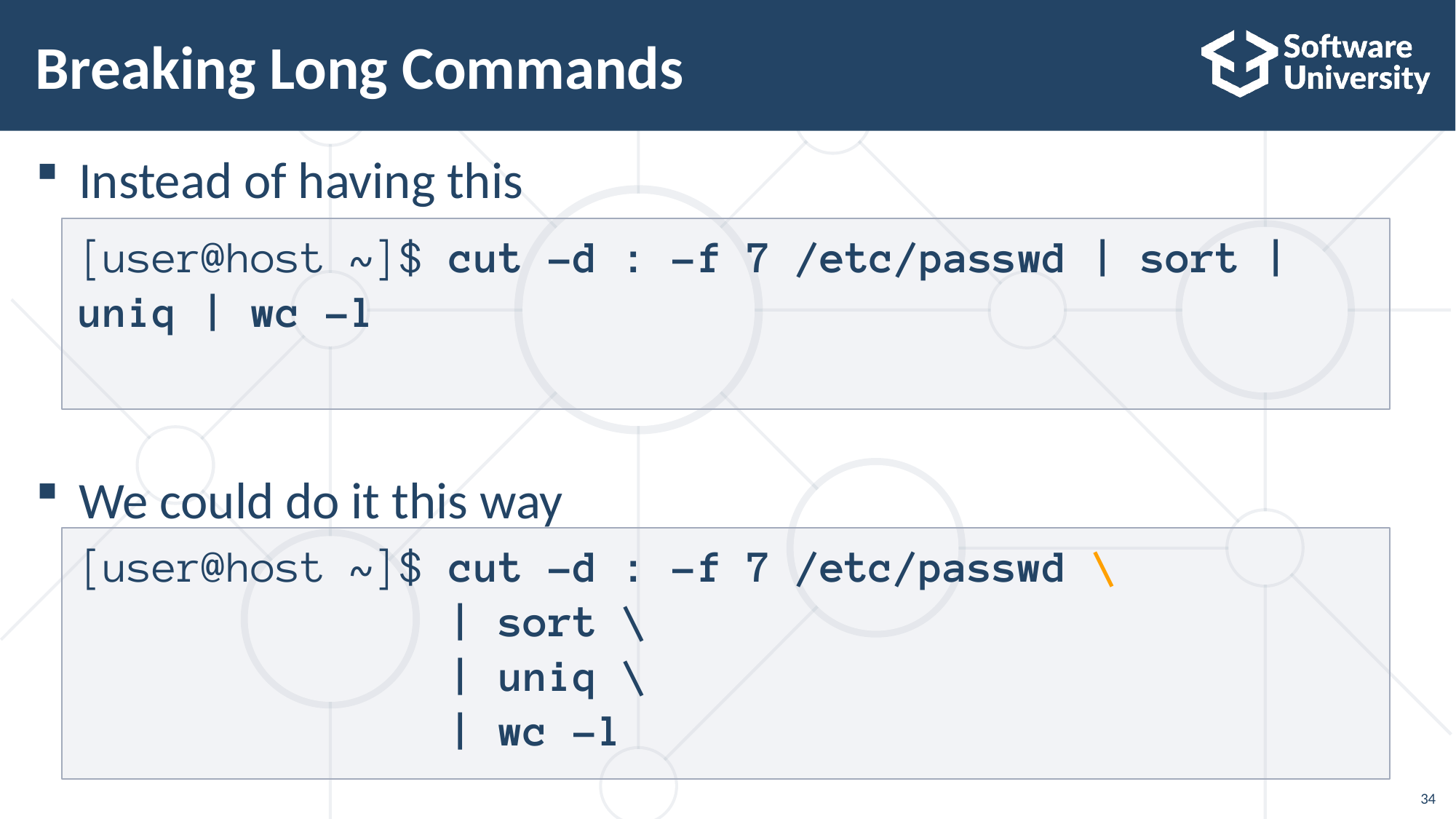

# Breaking Long Commands
Instead of having this

We could do it this way
[user@host ~]$ cut -d : -f 7 /etc/passwd | sort | uniq | wc -l
[user@host ~]$ cut -d : -f 7 /etc/passwd \
               | sort \
               | uniq \
               | wc -l
34